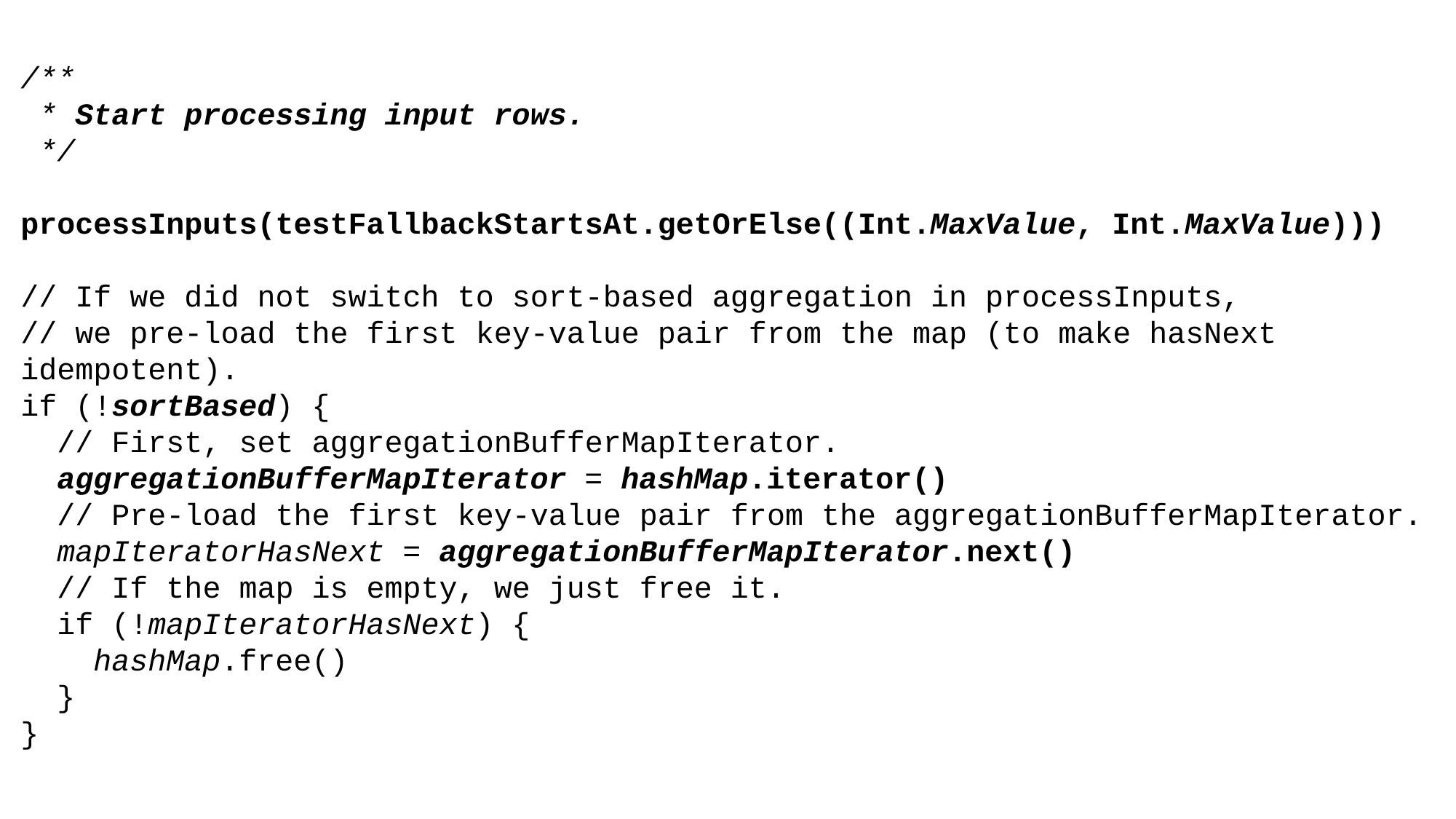

/**
 * Start processing input rows.
 */
processInputs(testFallbackStartsAt.getOrElse((Int.MaxValue, Int.MaxValue)))
// If we did not switch to sort-based aggregation in processInputs,
// we pre-load the first key-value pair from the map (to make hasNext idempotent).
if (!sortBased) {
  // First, set aggregationBufferMapIterator.
  aggregationBufferMapIterator = hashMap.iterator()
  // Pre-load the first key-value pair from the aggregationBufferMapIterator.
  mapIteratorHasNext = aggregationBufferMapIterator.next()
  // If the map is empty, we just free it.
  if (!mapIteratorHasNext) {
    hashMap.free()
  }
}